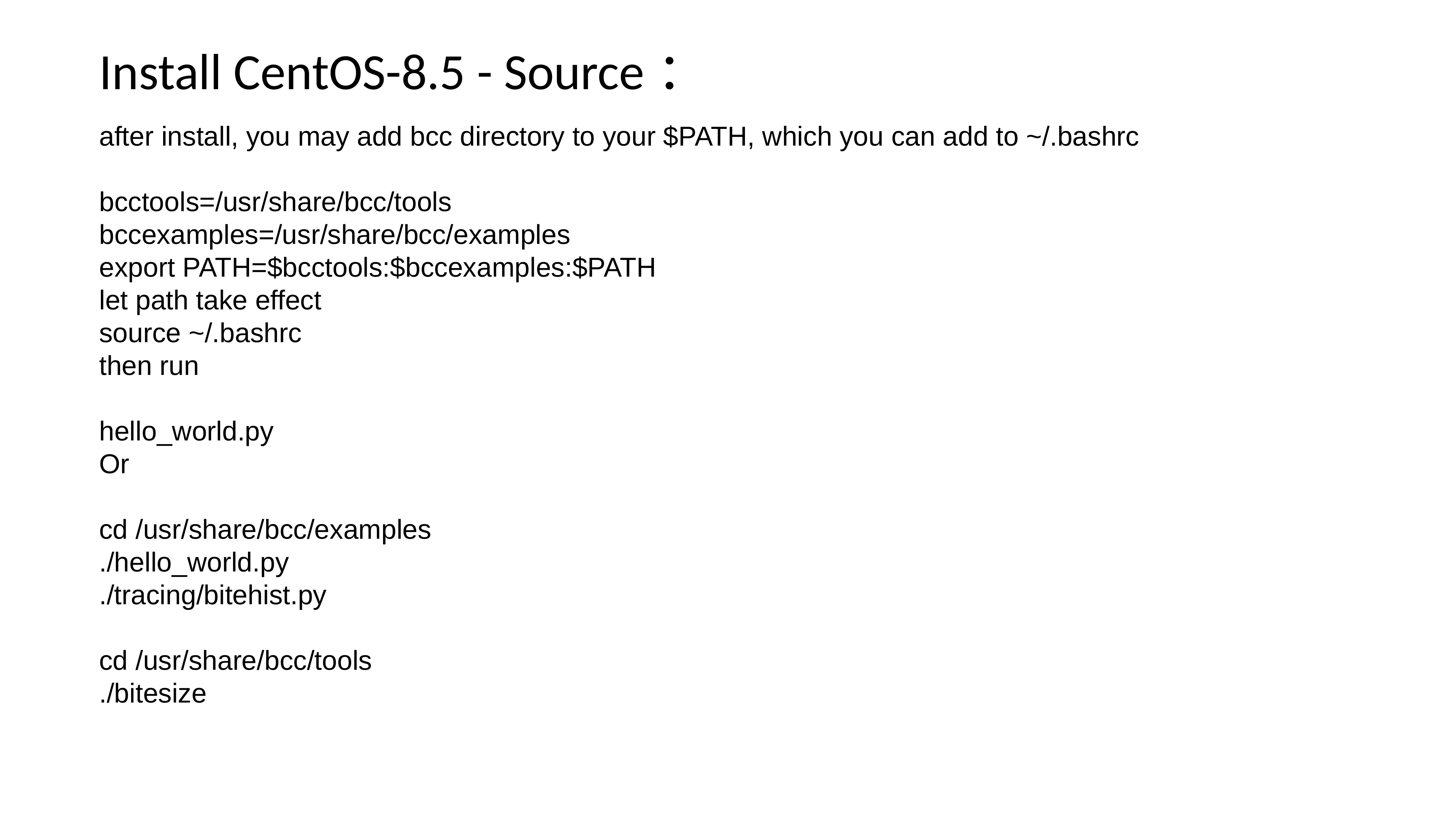

Install CentOS-8.5 - Source：
after install, you may add bcc directory to your $PATH, which you can add to ~/.bashrc

bcctools=/usr/share/bcc/tools
bccexamples=/usr/share/bcc/examples
export PATH=$bcctools:$bccexamples:$PATH
let path take effect
source ~/.bashrc
then run

hello_world.py
Or

cd /usr/share/bcc/examples
./hello_world.py
./tracing/bitehist.py

cd /usr/share/bcc/tools
./bitesize